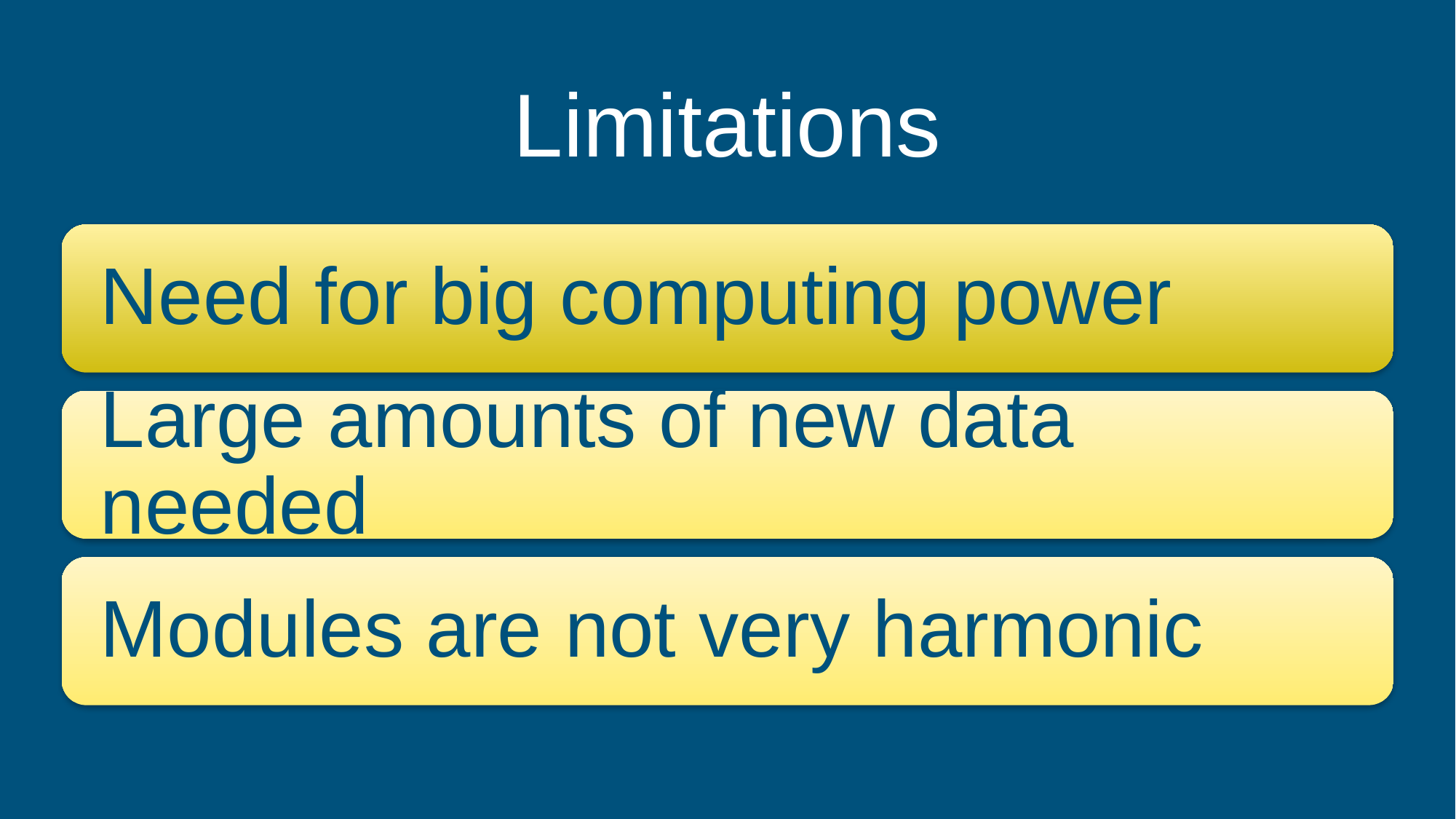

# Limitations
Need for big computing power
Large amounts of new data needed
Modules are not very harmonic